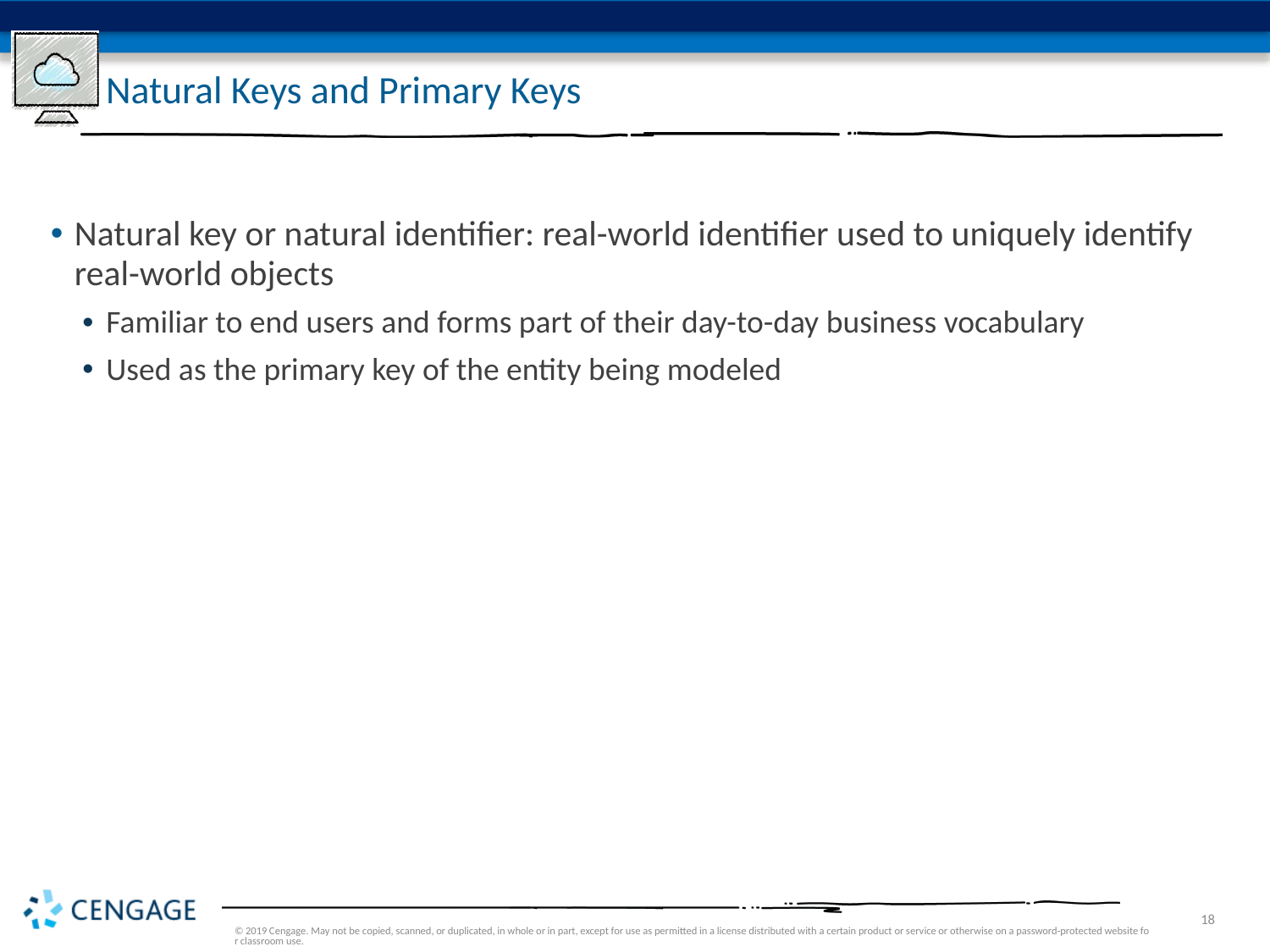

# Natural Keys and Primary Keys
Natural key or natural identifier: real-world identifier used to uniquely identify real-world objects
Familiar to end users and forms part of their day-to-day business vocabulary
Used as the primary key of the entity being modeled
© 2019 Cengage. May not be copied, scanned, or duplicated, in whole or in part, except for use as permitted in a license distributed with a certain product or service or otherwise on a password-protected website for classroom use.